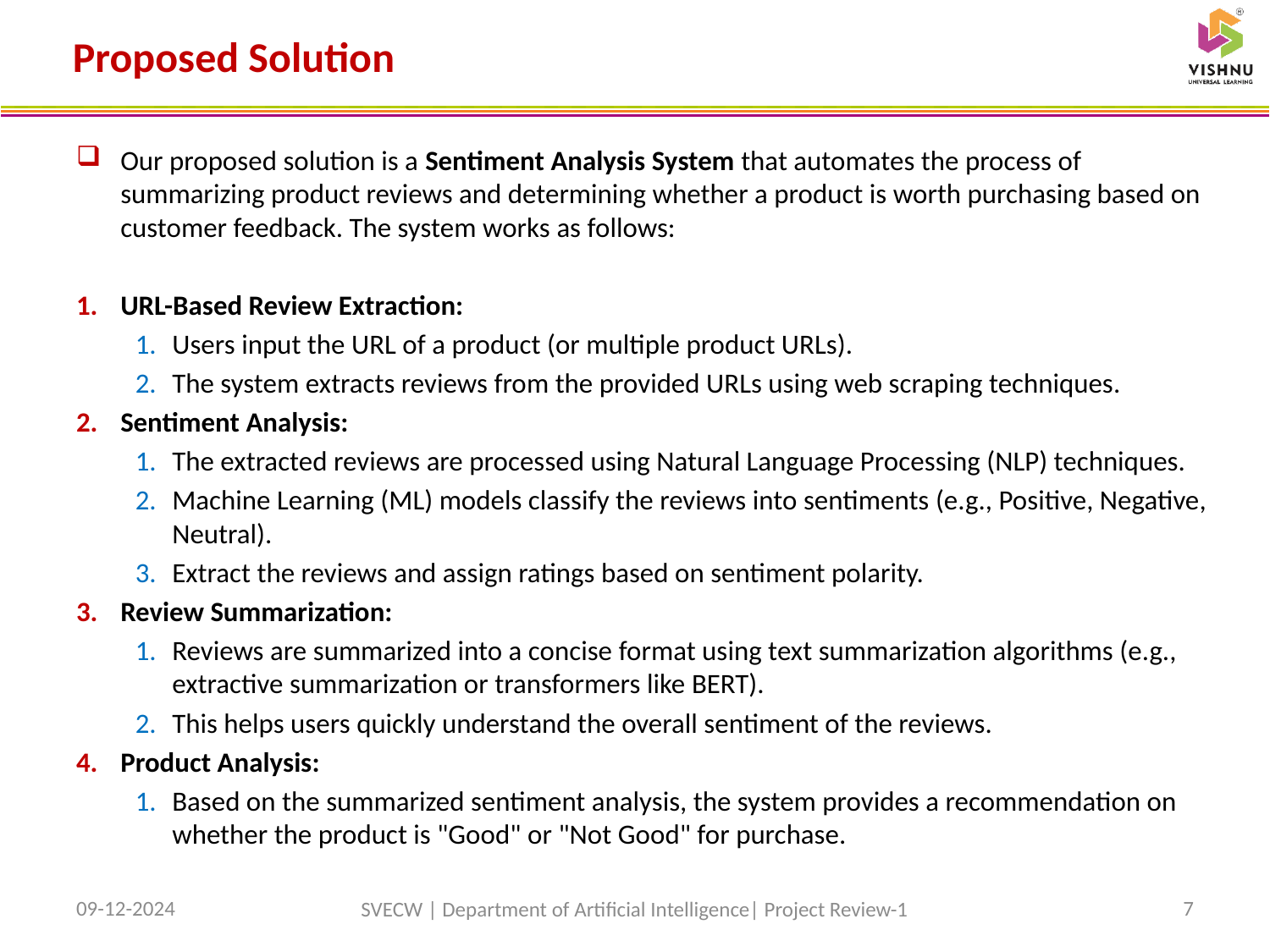

# Proposed Solution
Our proposed solution is a Sentiment Analysis System that automates the process of summarizing product reviews and determining whether a product is worth purchasing based on customer feedback. The system works as follows:

URL-Based Review Extraction:
Users input the URL of a product (or multiple product URLs).
The system extracts reviews from the provided URLs using web scraping techniques.
Sentiment Analysis:
The extracted reviews are processed using Natural Language Processing (NLP) techniques.
Machine Learning (ML) models classify the reviews into sentiments (e.g., Positive, Negative, Neutral).
Extract the reviews and assign ratings based on sentiment polarity.
Review Summarization:
Reviews are summarized into a concise format using text summarization algorithms (e.g., extractive summarization or transformers like BERT).
This helps users quickly understand the overall sentiment of the reviews.
Product Analysis:
Based on the summarized sentiment analysis, the system provides a recommendation on whether the product is "Good" or "Not Good" for purchase.

09-12-2024
7
SVECW | Department of Artificial Intelligence| Project Review-1